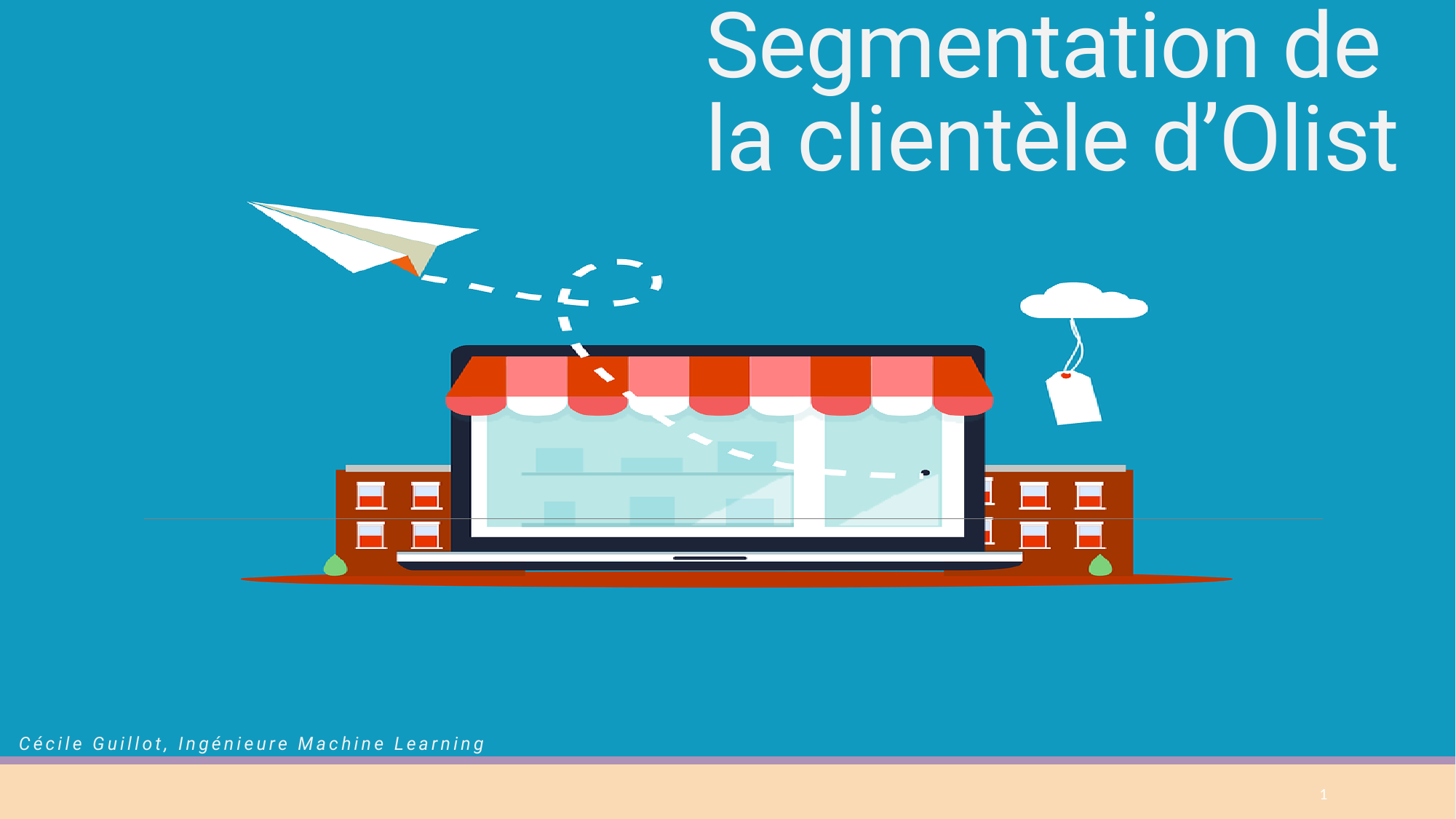

# Segmentation de la clientèle d’Olist
Cécile Guillot, Ingénieure Machine Learning
1